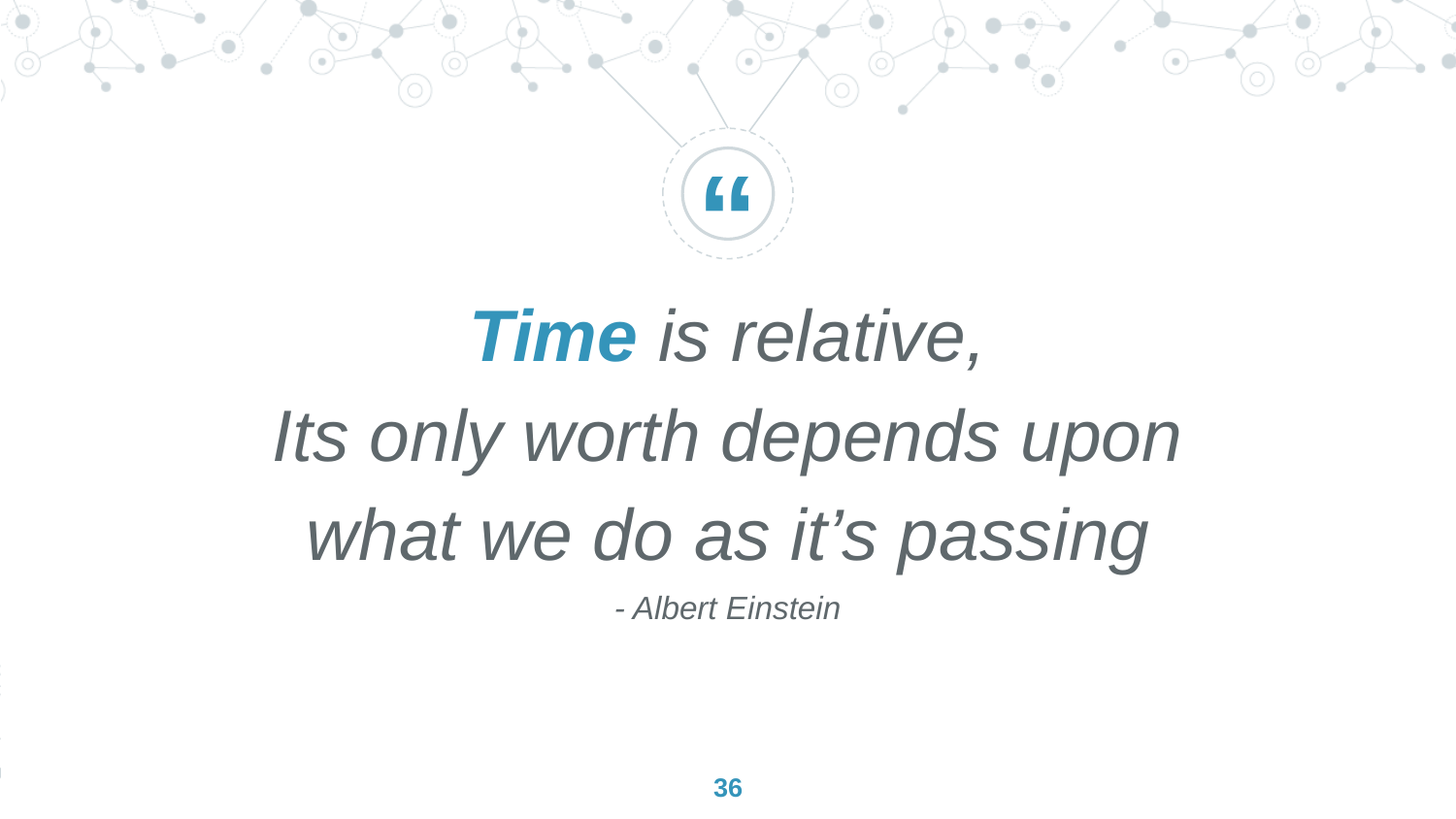

Time is relative,
Its only worth depends upon
what we do as it’s passing
- Albert Einstein
36